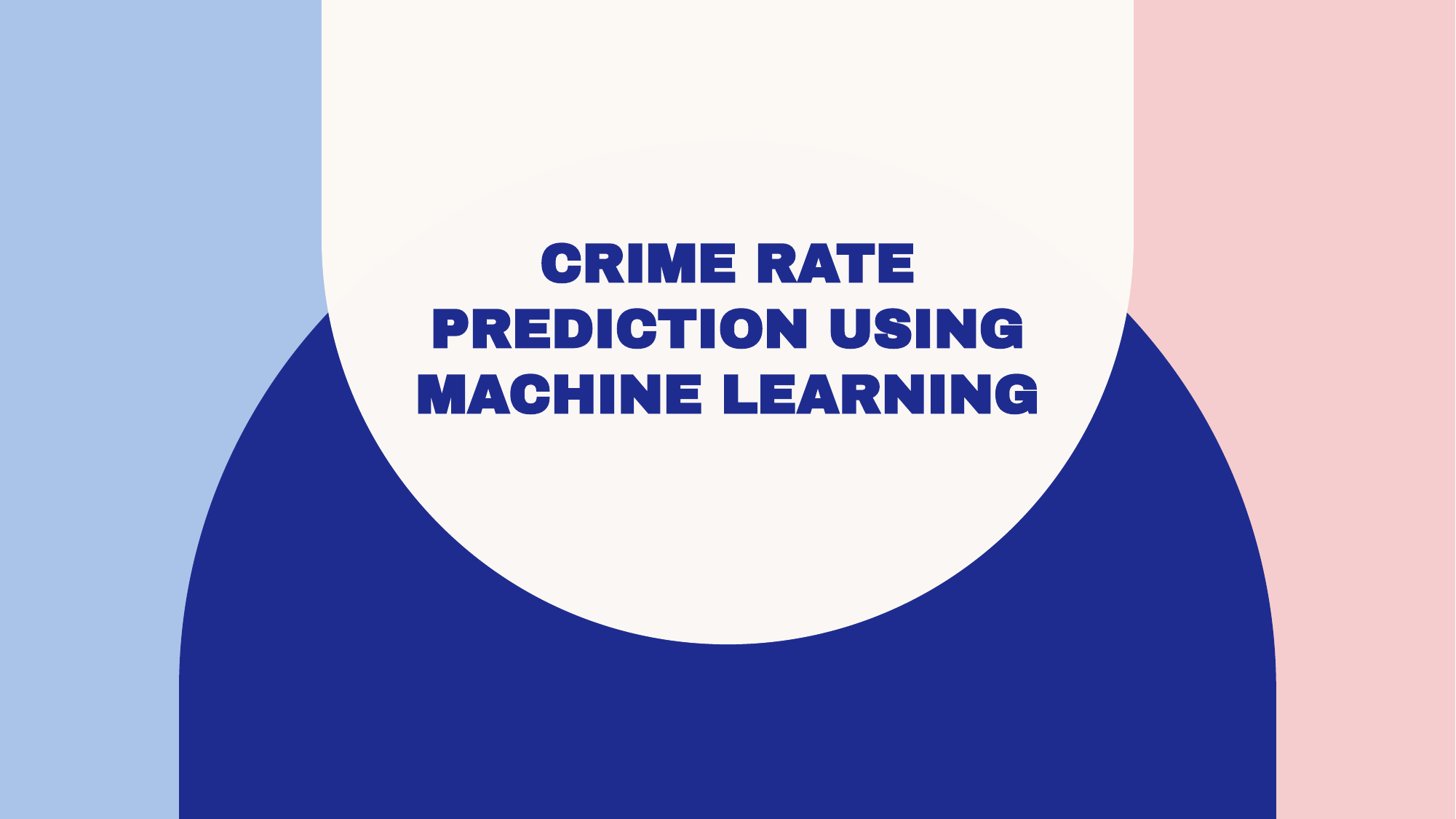

# CRIME RATE PREDICTION USING MACHINE LEARNING